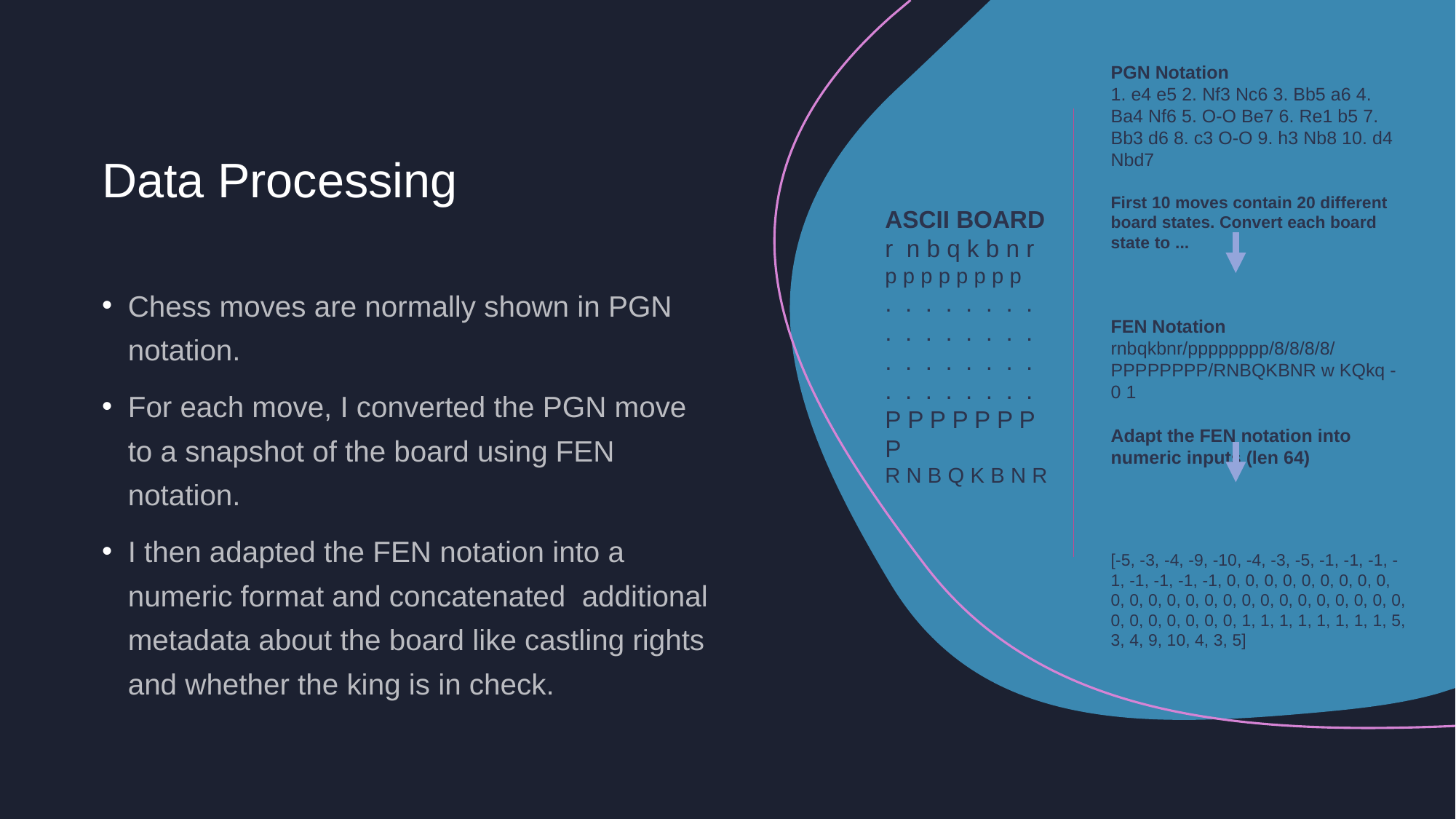

PGN Notation
1. e4 e5 2. Nf3 Nc6 3. Bb5 a6 4. Ba4 Nf6 5. O-O Be7 6. Re1 b5 7. Bb3 d6 8. c3 O-O 9. h3 Nb8 10. d4 Nbd7

First 10 moves contain 20 different board states. Convert each board state to ...

FEN Notation
rnbqkbnr/pppppppp/8/8/8/8/PPPPPPPP/RNBQKBNR w KQkq - 0 1

Adapt the FEN notation into numeric inputs (len 64)

[-5, -3, -4, -9, -10, -4, -3, -5, -1, -1, -1, -1, -1, -1, -1, -1, 0, 0, 0, 0, 0, 0, 0, 0, 0, 0, 0, 0, 0, 0, 0, 0, 0, 0, 0, 0, 0, 0, 0, 0, 0, 0, 0, 0, 0, 0, 0, 0, 1, 1, 1, 1, 1, 1, 1, 1, 5, 3, 4, 9, 10, 4, 3, 5]
# Data Processing
ASCII BOARD
r  n b q k b n r
p p p p p p p p
.  .  .  .  .  .  .  .
.  .  .  .  .  .  .  .
.  .  .  .  .  .  .  .
.  .  .  .  .  .  .  .
P P P P P P P P
R N B Q K B N R
Chess moves are normally shown in PGN notation.
For each move, I converted the PGN move to a snapshot of the board using FEN notation.
I then adapted the FEN notation into a numeric format and concatenated  additional metadata about the board like castling rights and whether the king is in check.